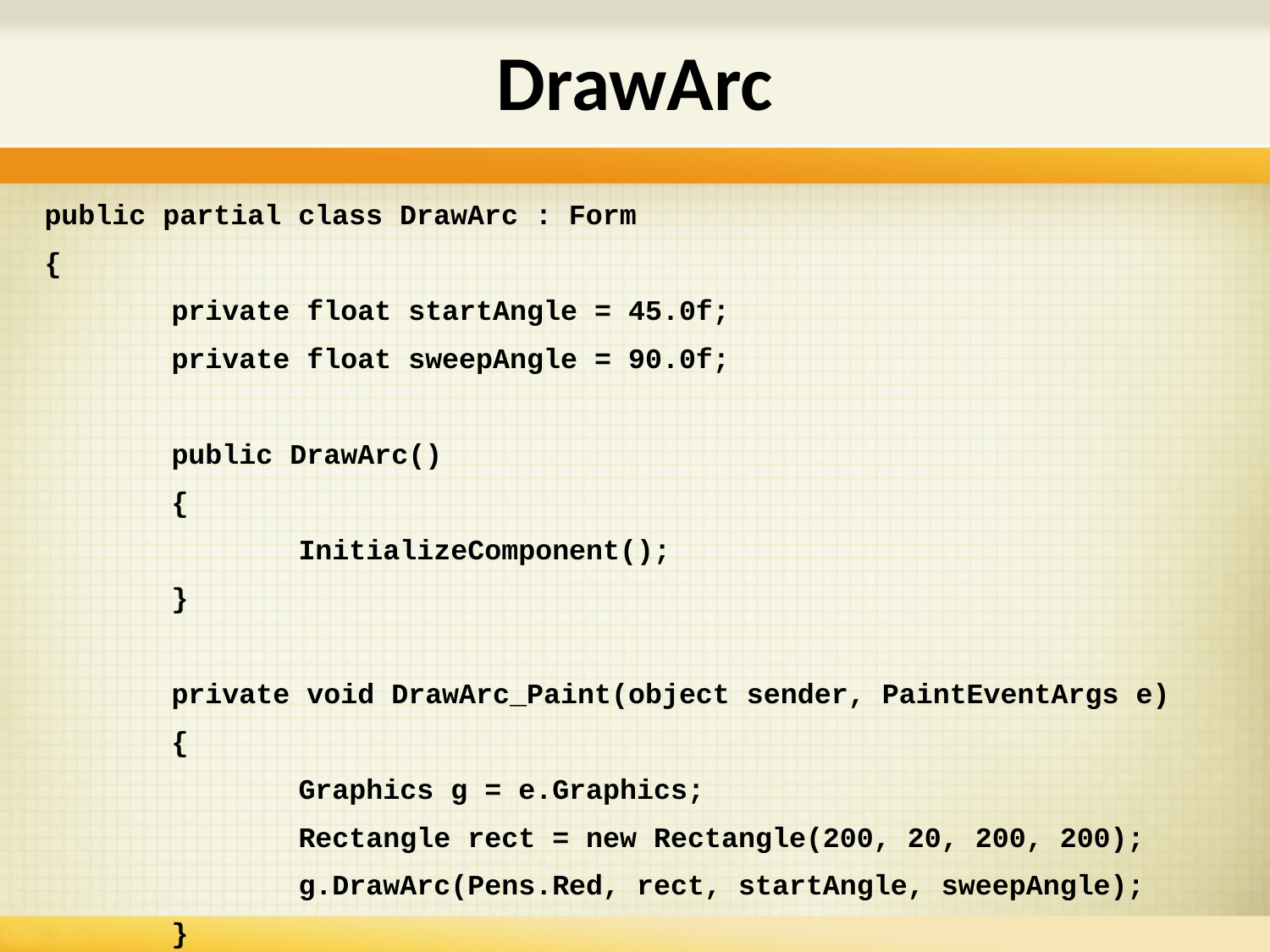

# DrawArc
public partial class DrawArc : Form
{
	private float startAngle = 45.0f;
	private float sweepAngle = 90.0f;

	public DrawArc()
	{
		InitializeComponent();
	}

	private void DrawArc_Paint(object sender, PaintEventArgs e)
	{
		Graphics g = e.Graphics;
		Rectangle rect = new Rectangle(200, 20, 200, 200);
		g.DrawArc(Pens.Red, rect, startAngle, sweepAngle);
	}